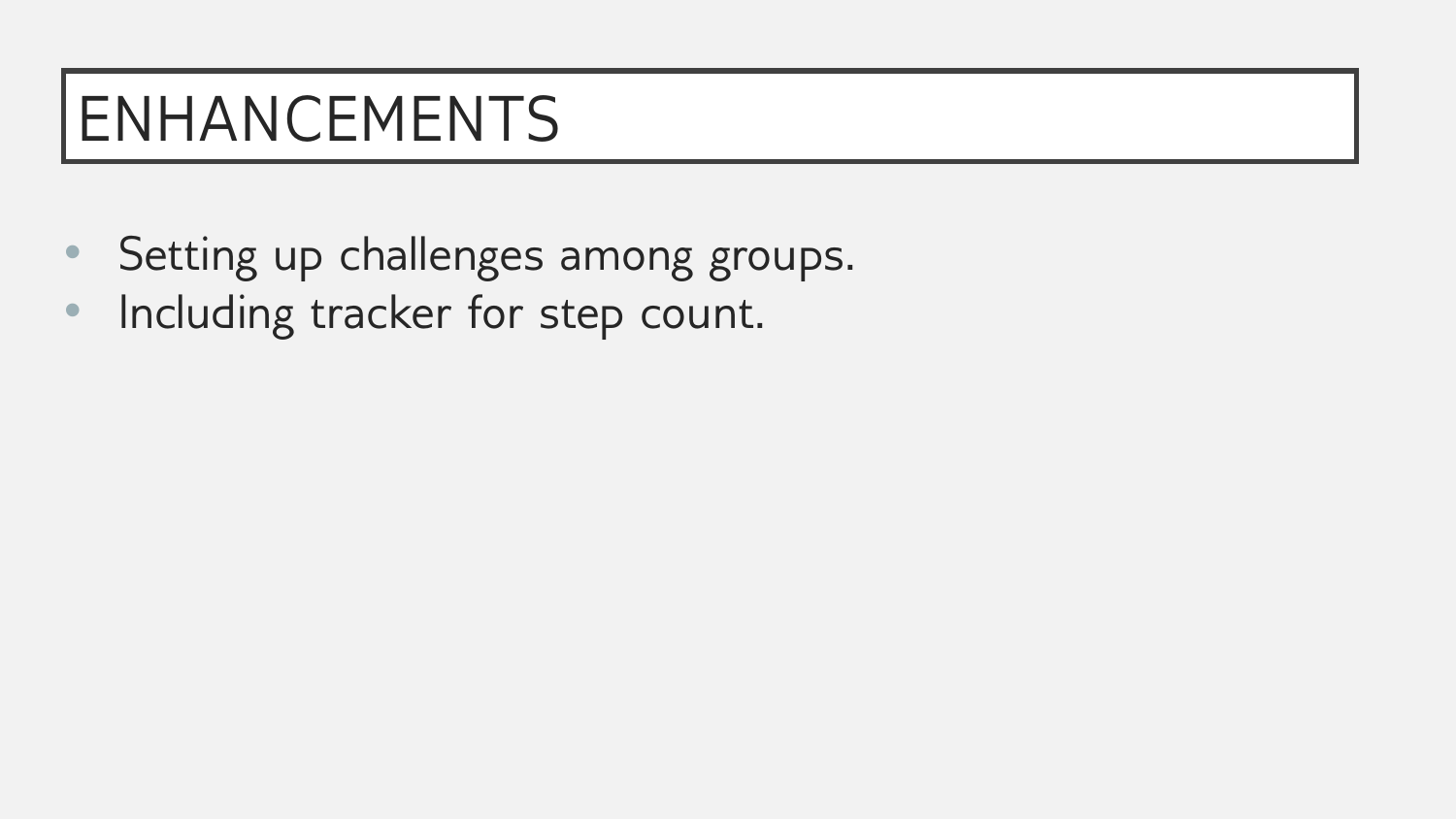

# EnhanCEMENTS
Setting up challenges among groups.
Including tracker for step count.